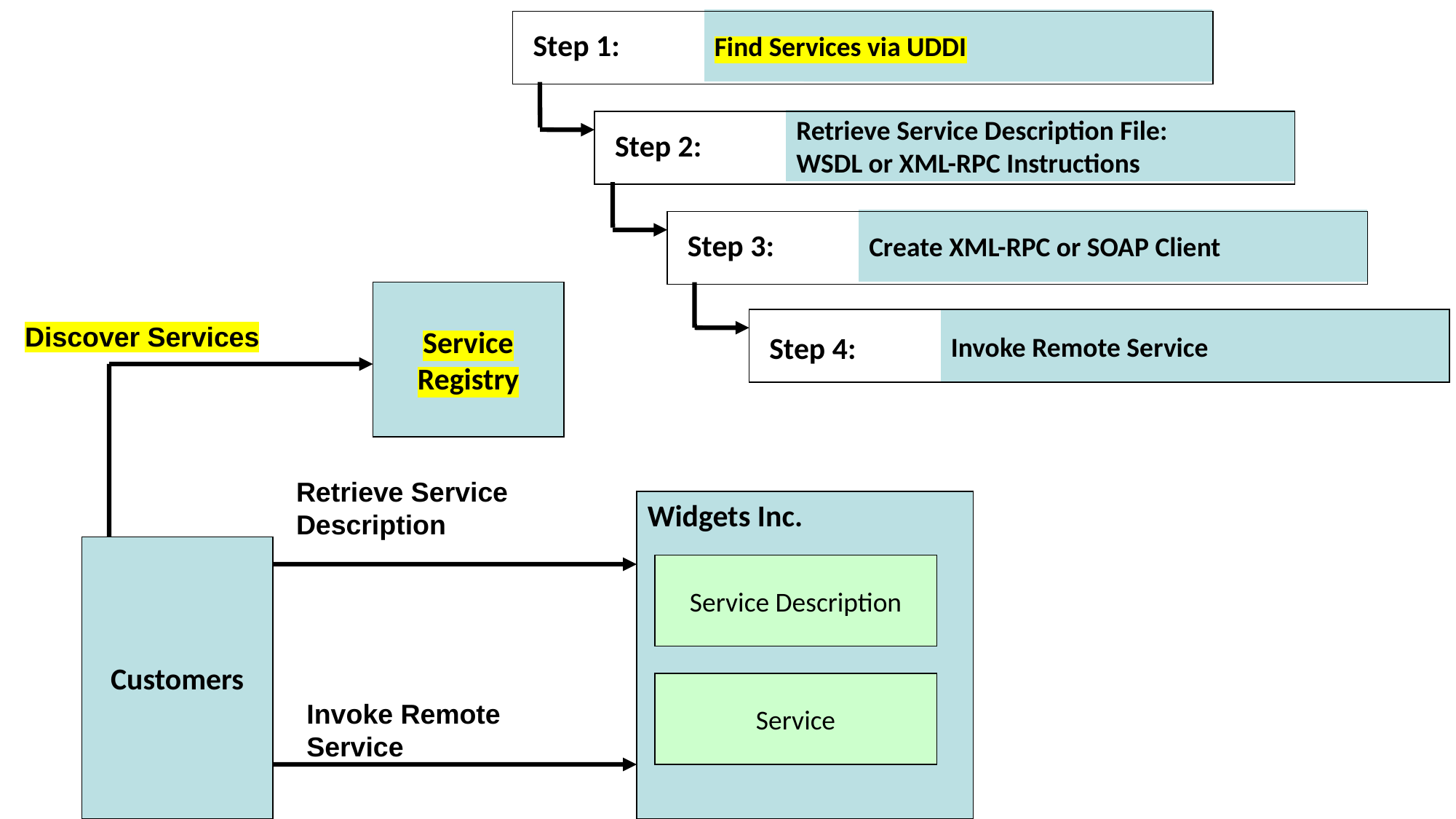

Find Services via UDDI

Step 1:

Retrieve Service Description File:
WSDL or XML-RPC Instructions

Step 2:

Create XML-RPC or SOAP Client

Step 3:

Service
Registry

Invoke Remote Service
Discover Services
Step 4:

Retrieve Service
Description
Widgets Inc.
Customers
Service Description

Service
Invoke Remote
Service